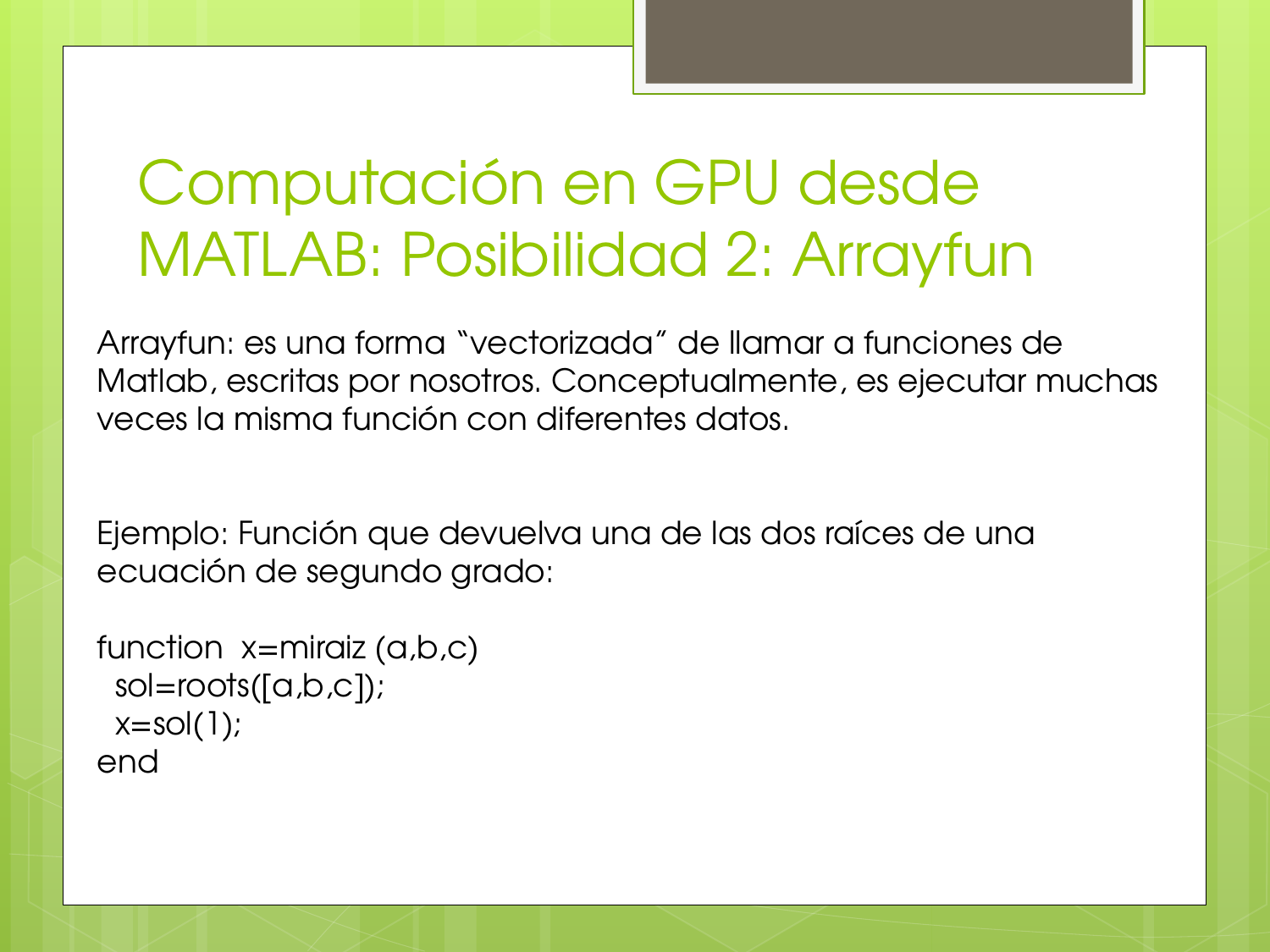

# Computación en GPU desde MATLAB: Posibilidad 2: Arrayfun
Arrayfun: es una forma “vectorizada” de llamar a funciones de Matlab, escritas por nosotros. Conceptualmente, es ejecutar muchas veces la misma función con diferentes datos.

Ejemplo: Función que devuelva una de las dos raíces de una ecuación de segundo grado:

function  x=miraiz (a,b,c)
  sol=roots([a,b,c]);
  x=sol(1);
end